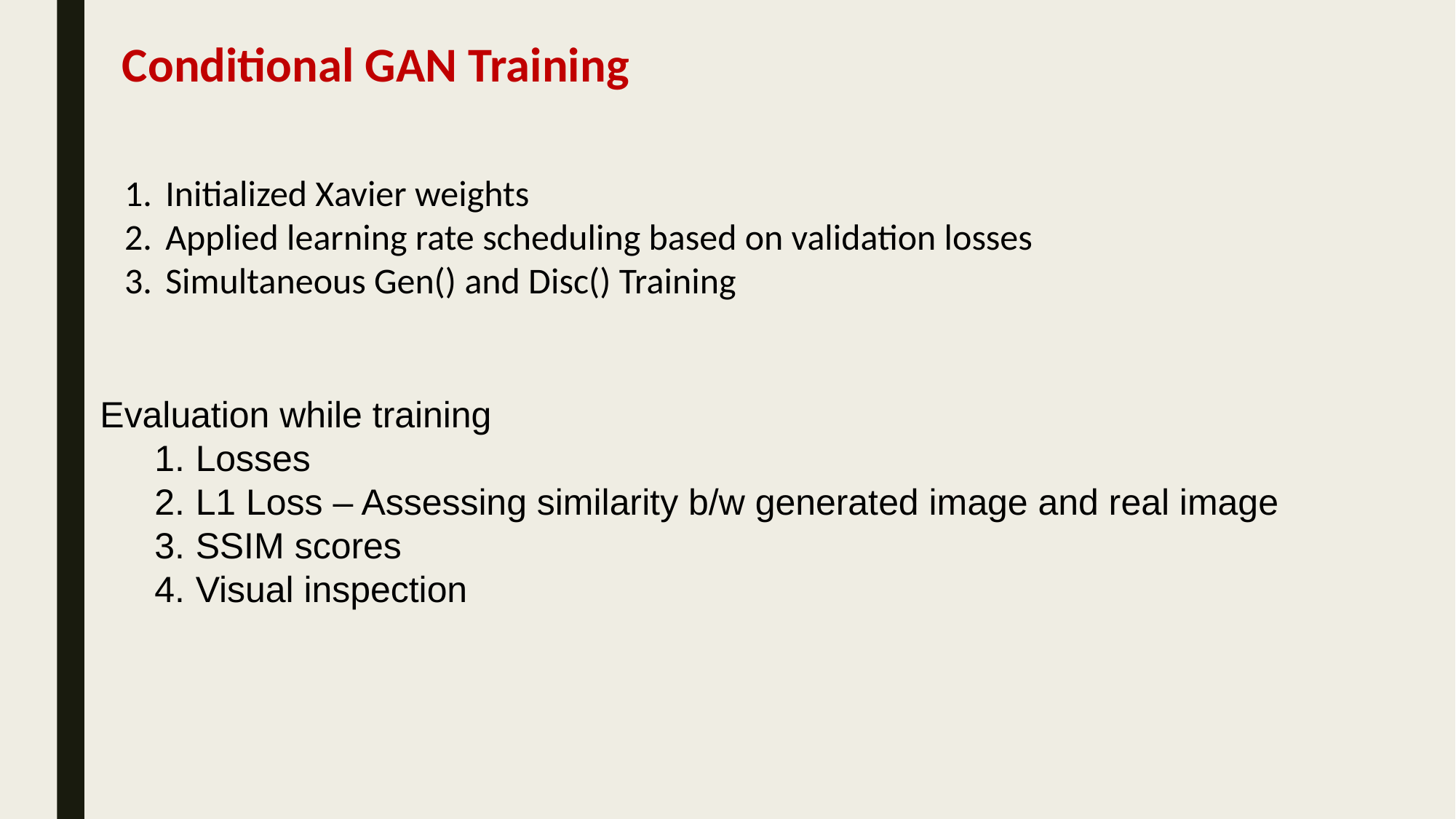

Conditional GAN Training
Initialized Xavier weights
Applied learning rate scheduling based on validation losses
Simultaneous Gen() and Disc() Training

Evaluation while training
Losses
L1 Loss – Assessing similarity b/w generated image and real image
SSIM scores
Visual inspection